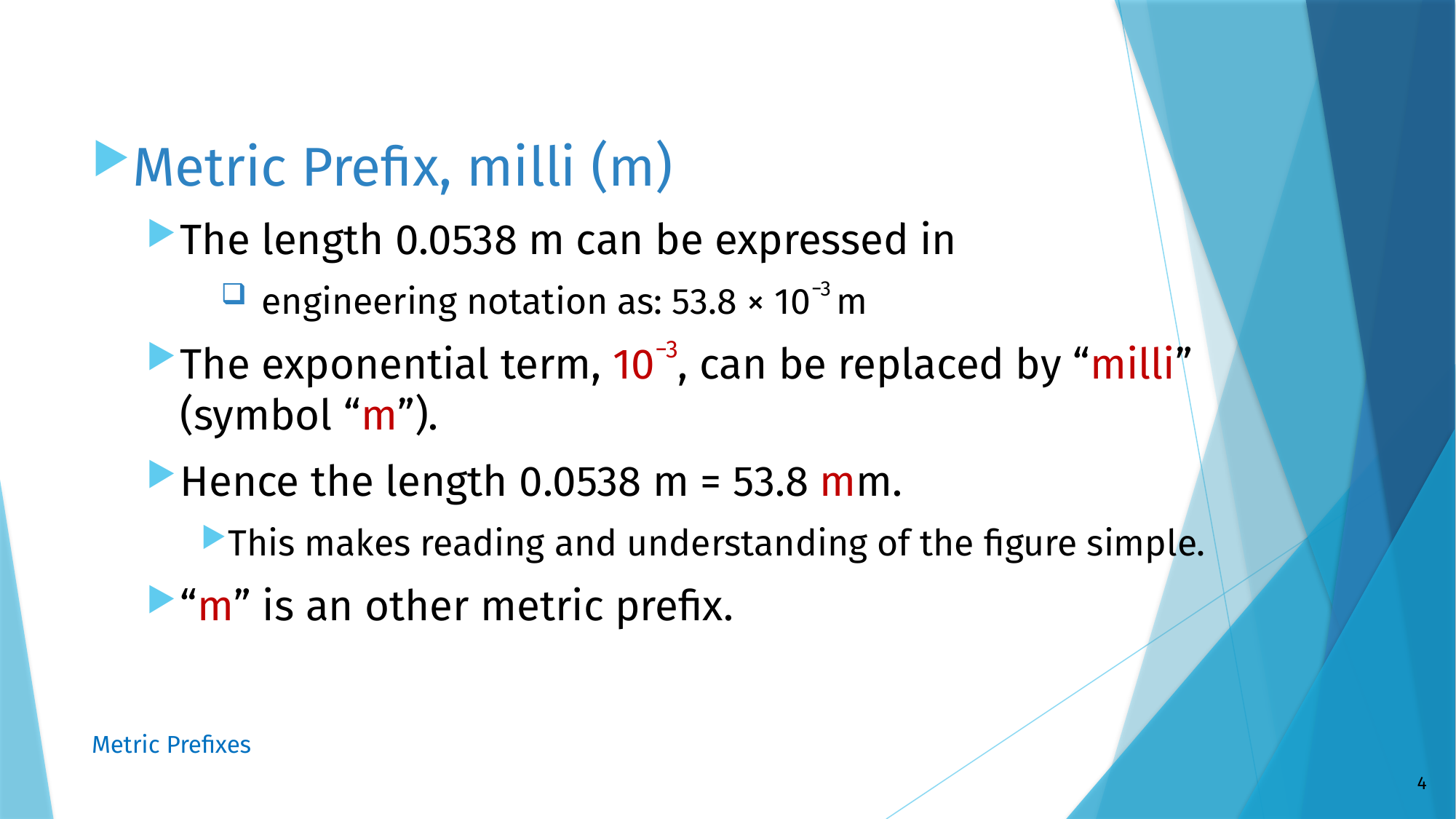

Metric Prefix, milli (m)
The length 0.0538 m can be expressed in
engineering notation as: 53.8 × 10−3 m
The exponential term, 10−3, can be replaced by “milli” (symbol “m”).
Hence the length 0.0538 m = 53.8 mm.
This makes reading and understanding of the figure simple.
“m” is an other metric prefix.
Metric Prefixes
4